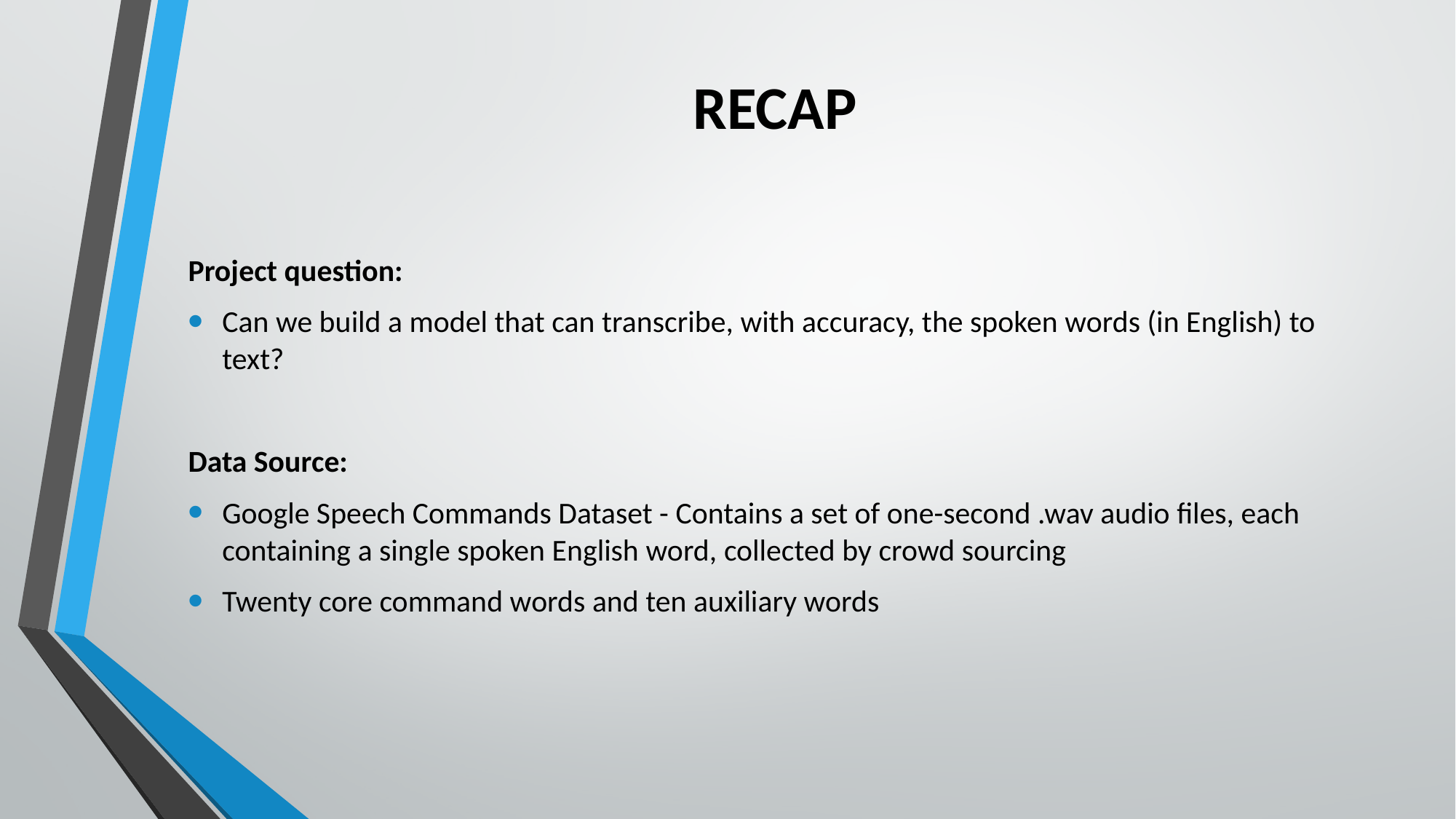

# RECAP
Project question:
Can we build a model that can transcribe, with accuracy, the spoken words (in English) to text?

Data Source:
Google Speech Commands Dataset - Contains a set of one-second .wav audio files, each containing a single spoken English word, collected by crowd sourcing
Twenty core command words and ten auxiliary words